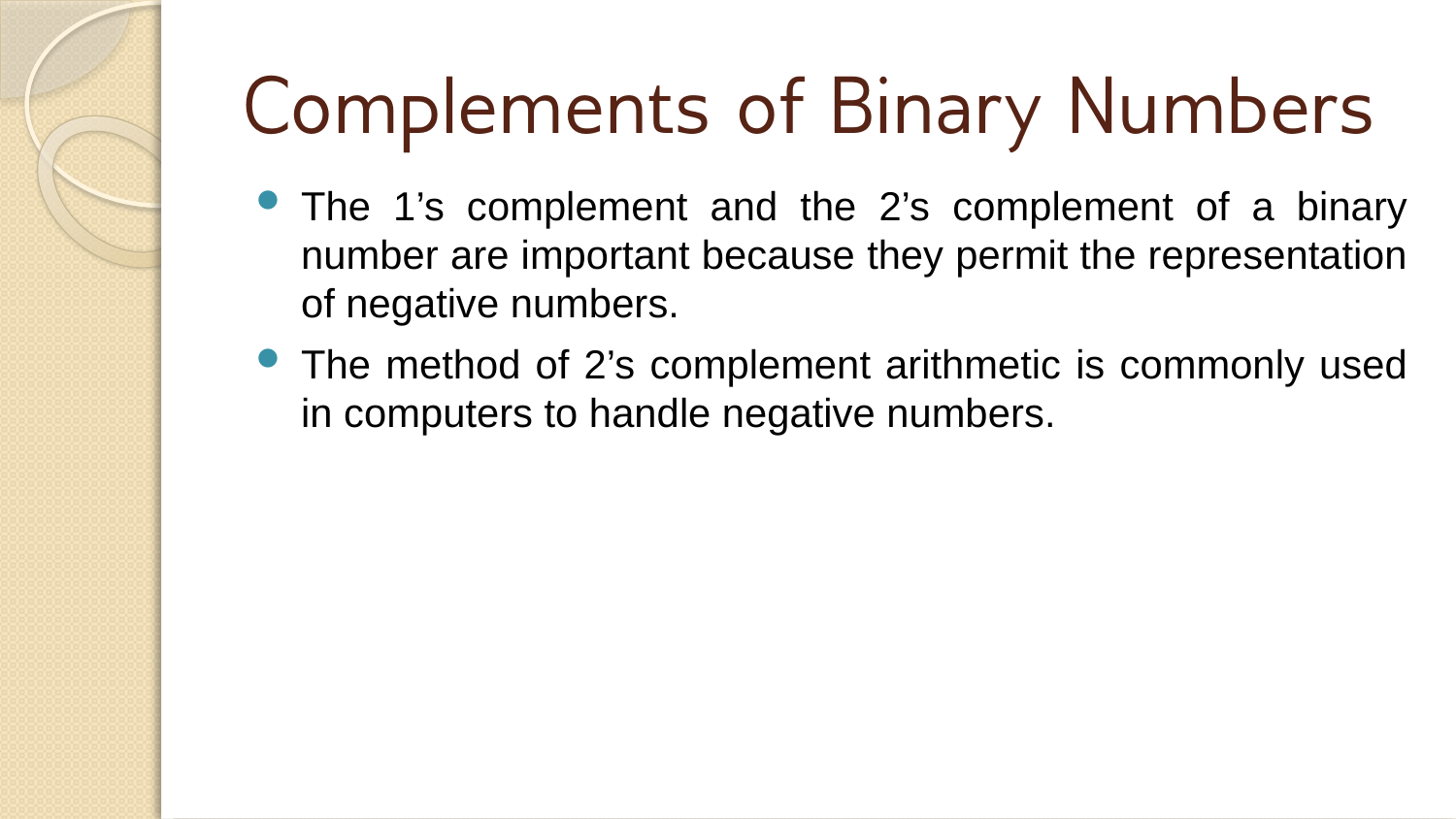

# Complements of Binary Numbers
The 1’s complement and the 2’s complement of a binary number are important because they permit the representation of negative numbers.
The method of 2’s complement arithmetic is commonly used in computers to handle negative numbers.